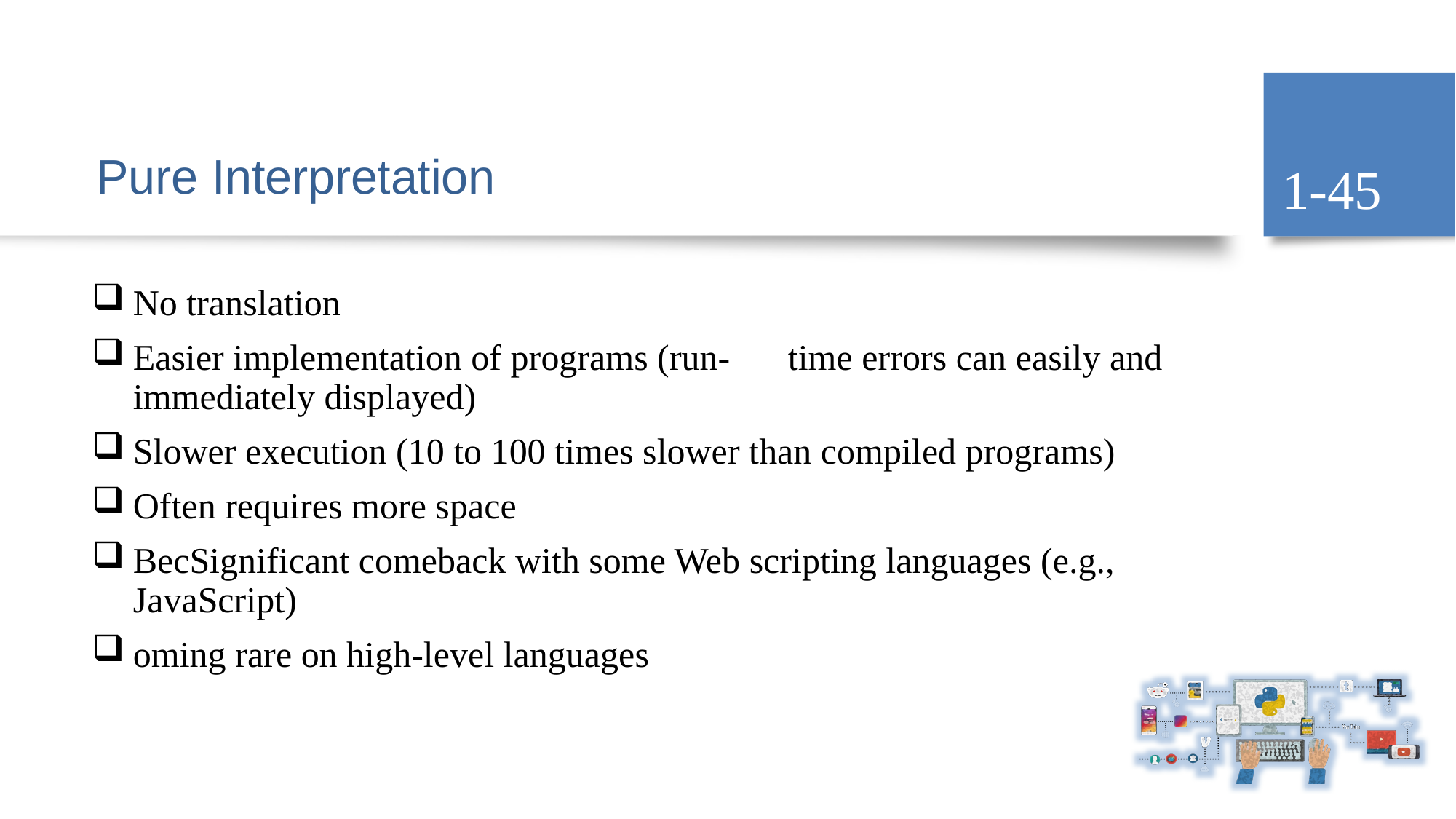

1-45
# Pure Interpretation
No translation
Easier implementation of programs (run- 	time errors can easily and immediately displayed)
Slower execution (10 to 100 times slower than compiled programs)
Often requires more space
BecSignificant comeback with some Web scripting languages (e.g., JavaScript)
oming rare on high-level languages